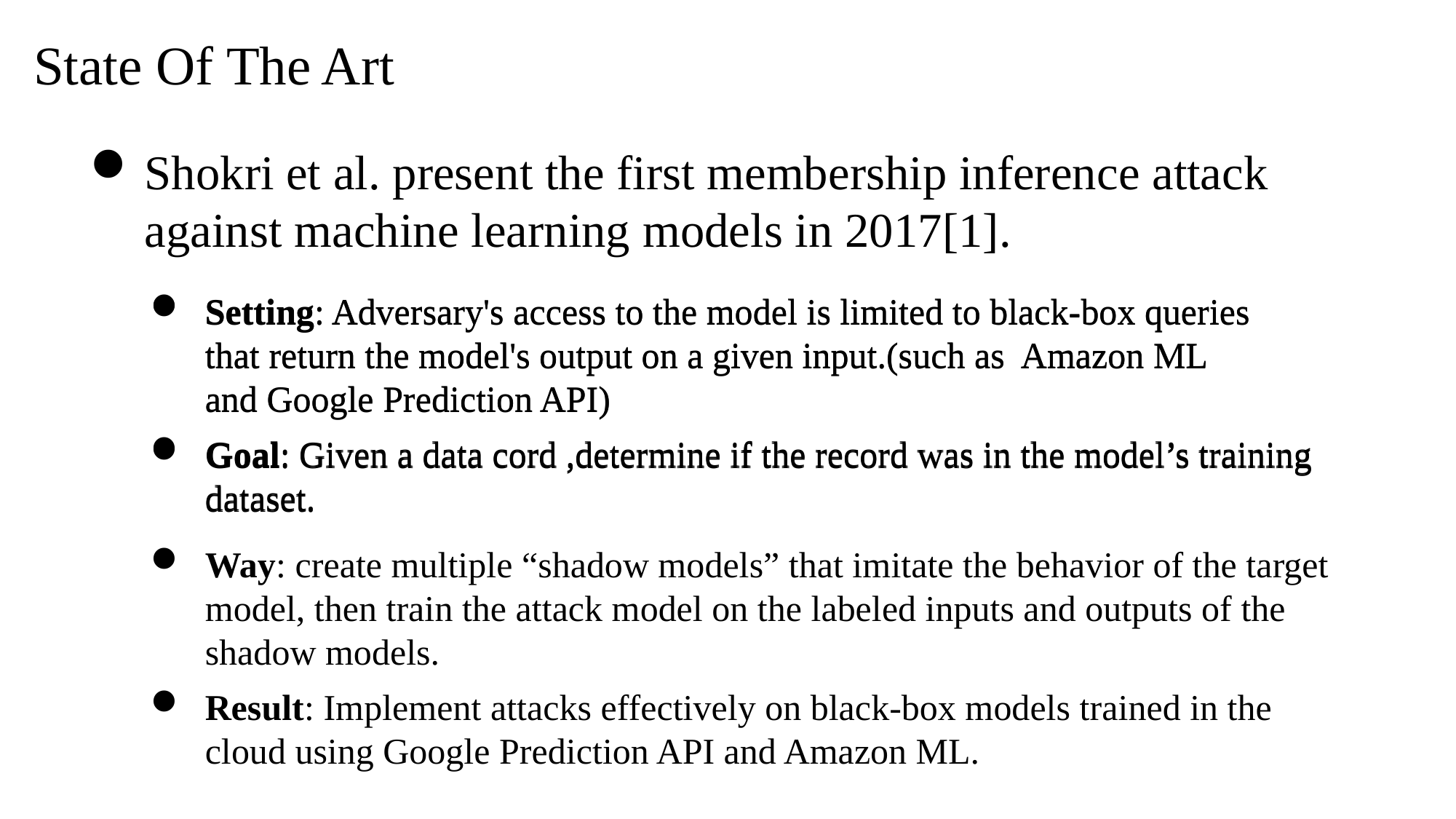

State Of The Art
Shokri et al. present the first membership inference attack against machine learning models in 2017[1].
Setting: Adversary's access to the model is limited to black-box queries that return the model's output on a given input.(such as  Amazon ML and Google Prediction API)
Setting: Adversary's access to the model is limited to black-box queries that return the model's output on a given input.(such as  Amazon ML and Google Prediction API)
Goal: Given a data cord ,determine if the record was in the model’s training dataset.
Goal: Given a data cord ,determine if the record was in the model’s training dataset.
Way: create multiple “shadow models” that imitate the behavior of the target model, then train the attack model on the labeled inputs and outputs of the shadow models.
Result: Implement attacks effectively on black-box models trained in the cloud using Google Prediction API and Amazon ML.